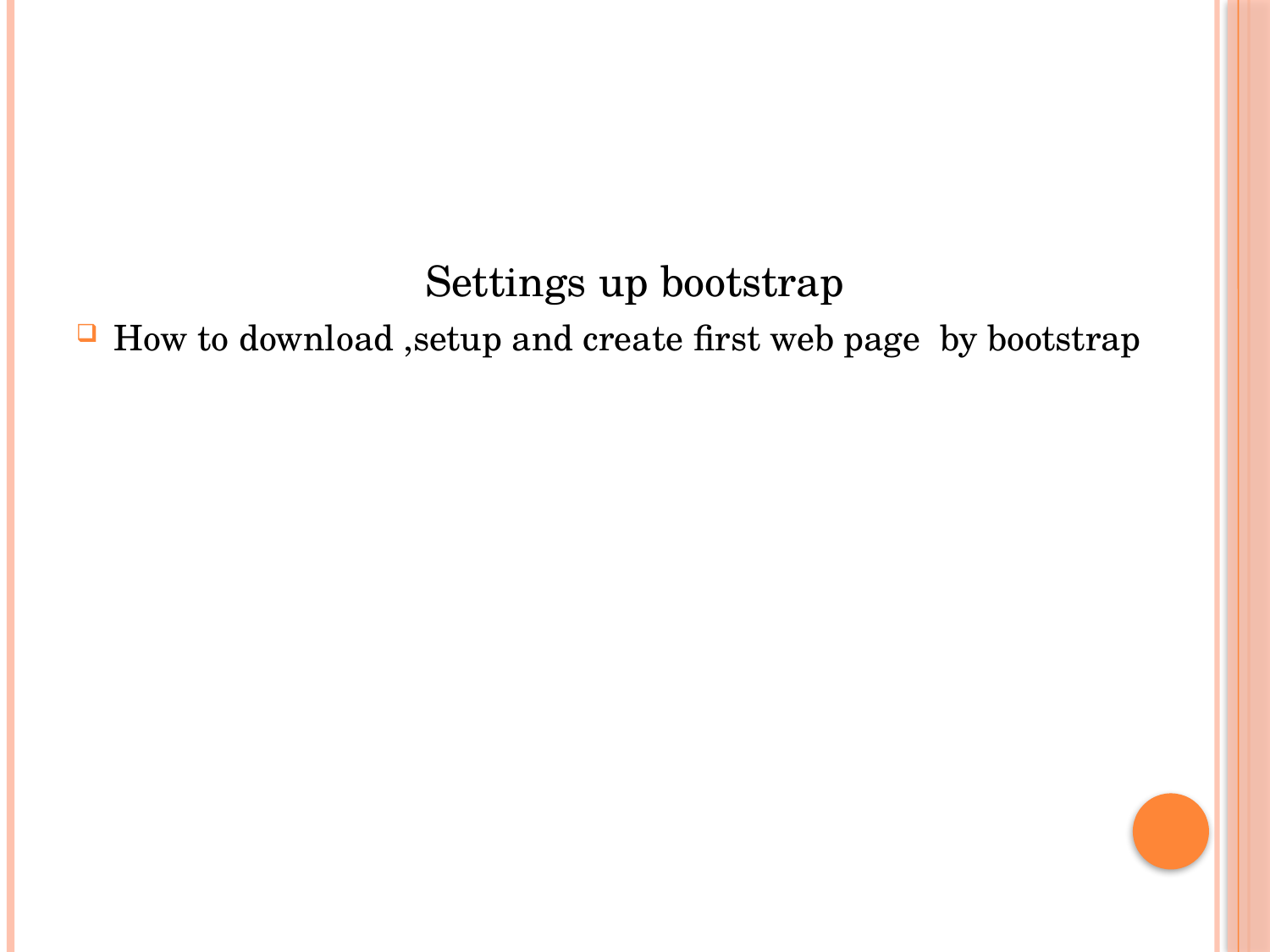

Settings up bootstrap
How to download ,setup and create first web page  by bootstrap